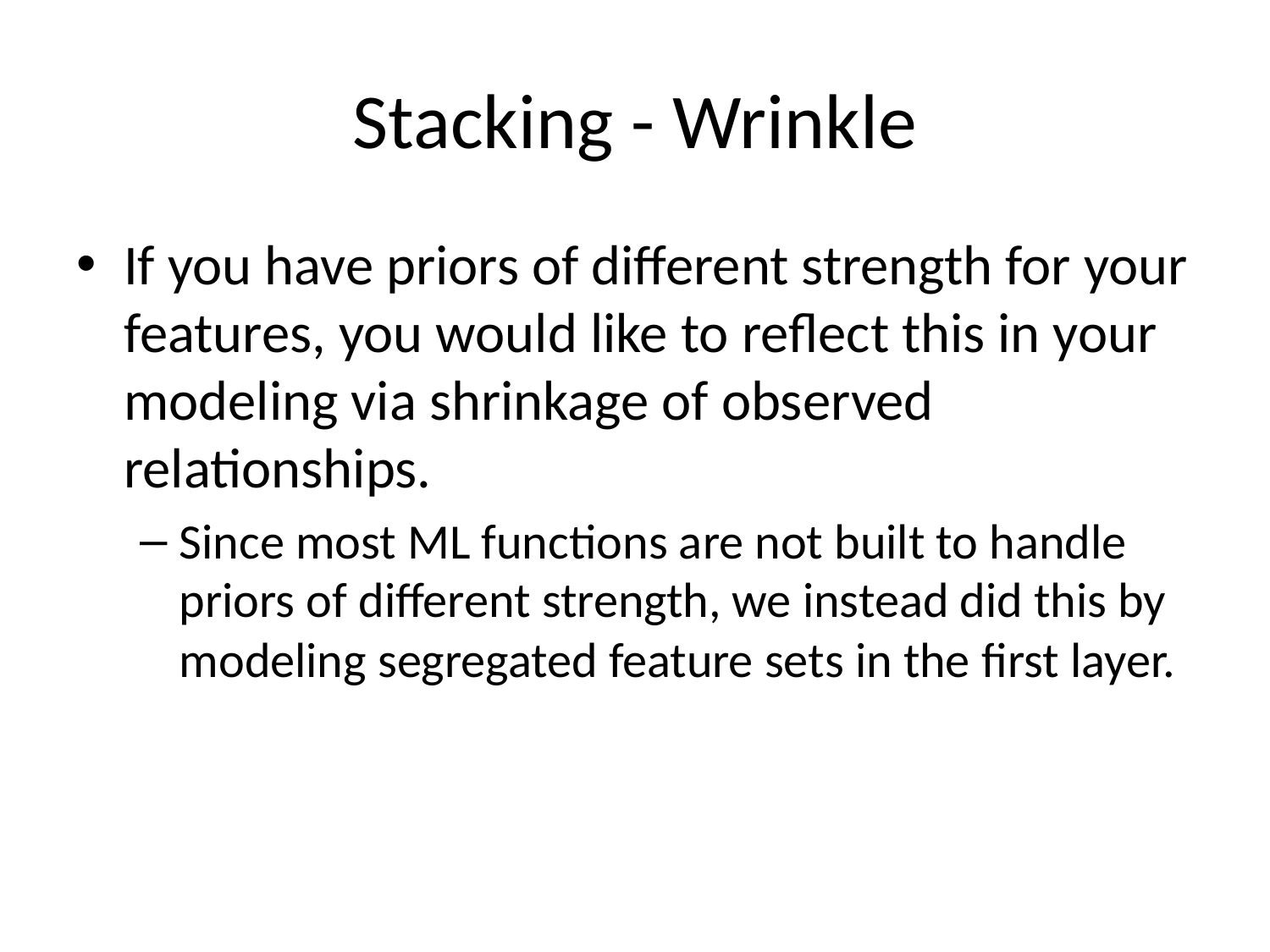

# Stacking - Wrinkle
If you have priors of different strength for your features, you would like to reflect this in your modeling via shrinkage of observed relationships.
Since most ML functions are not built to handle priors of different strength, we instead did this by modeling segregated feature sets in the first layer.